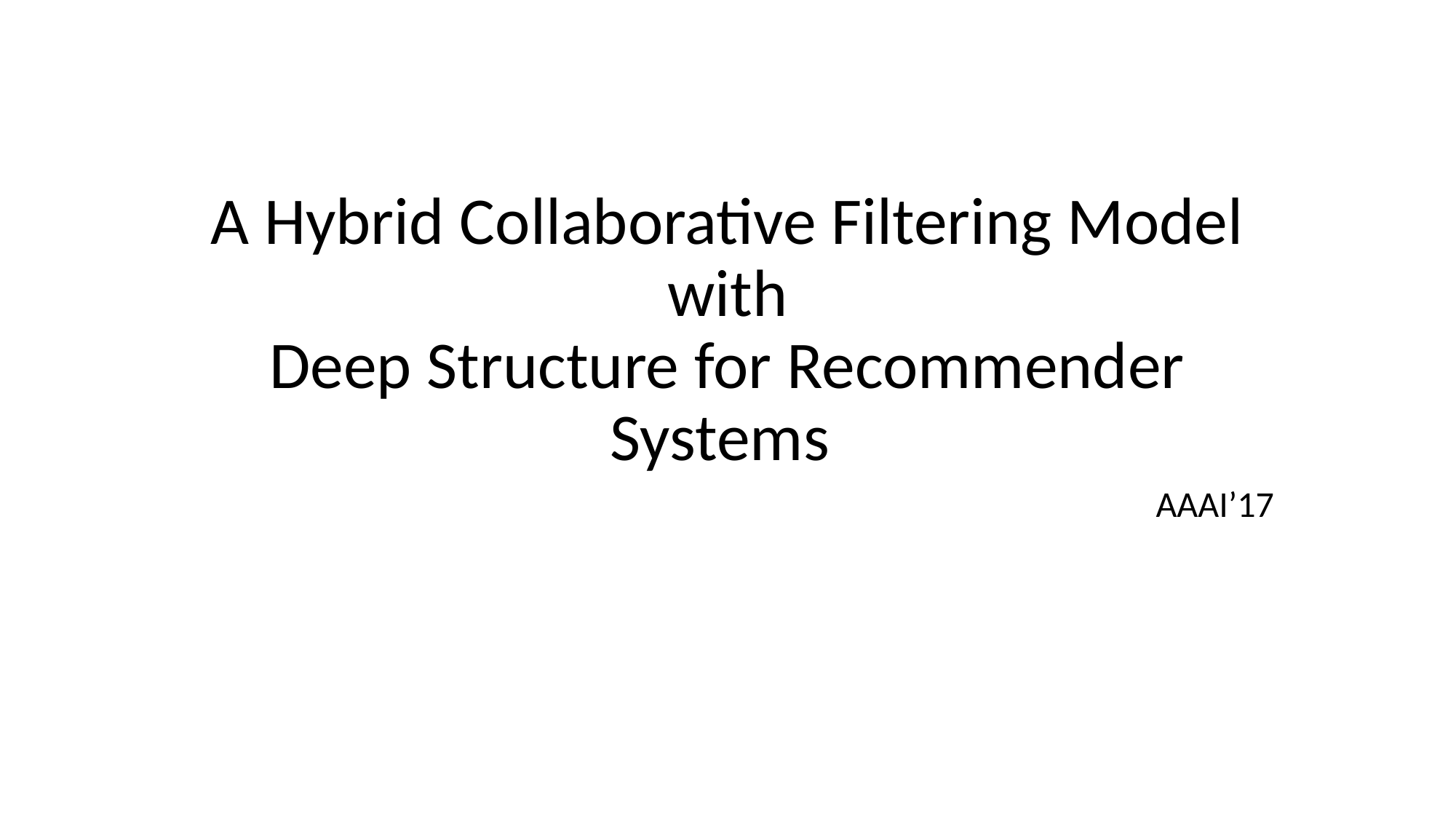

# A Hybrid Collaborative Filtering Model with Deep Structure for Recommender Systems
AAAI’17